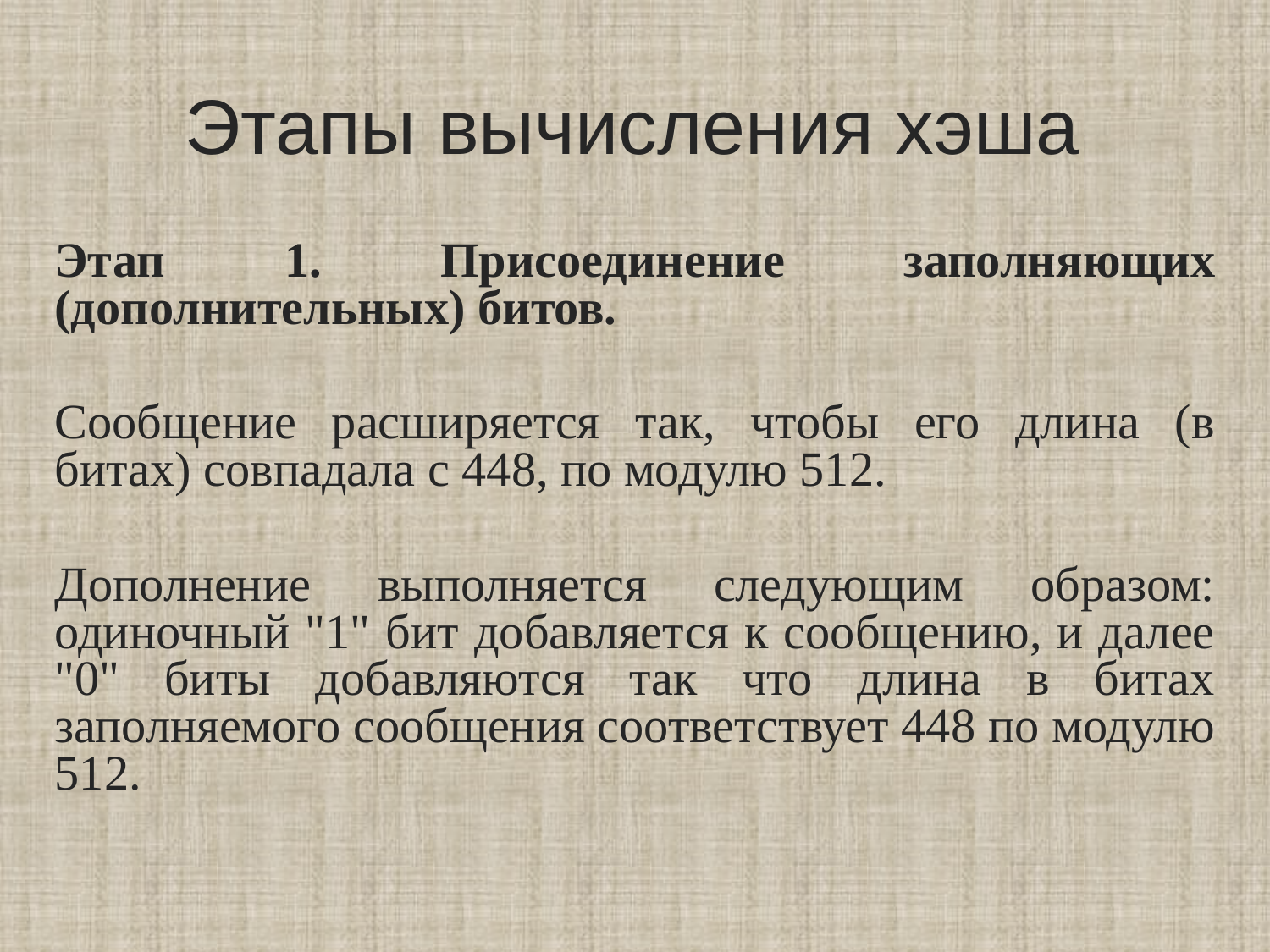

# Этапы вычисления хэша
Этап 1. Присоединение заполняющих (дополнительных) битов.

Сообщение расширяется так, чтобы его длина (в битах) совпадала с 448, по модулю 512.

Дополнение выполняется следующим образом: одиночный "1" бит добавляется к сообщению, и далее "0" биты добавляются так что длина в битах заполняемого сообщения соответствует 448 по модулю 512.